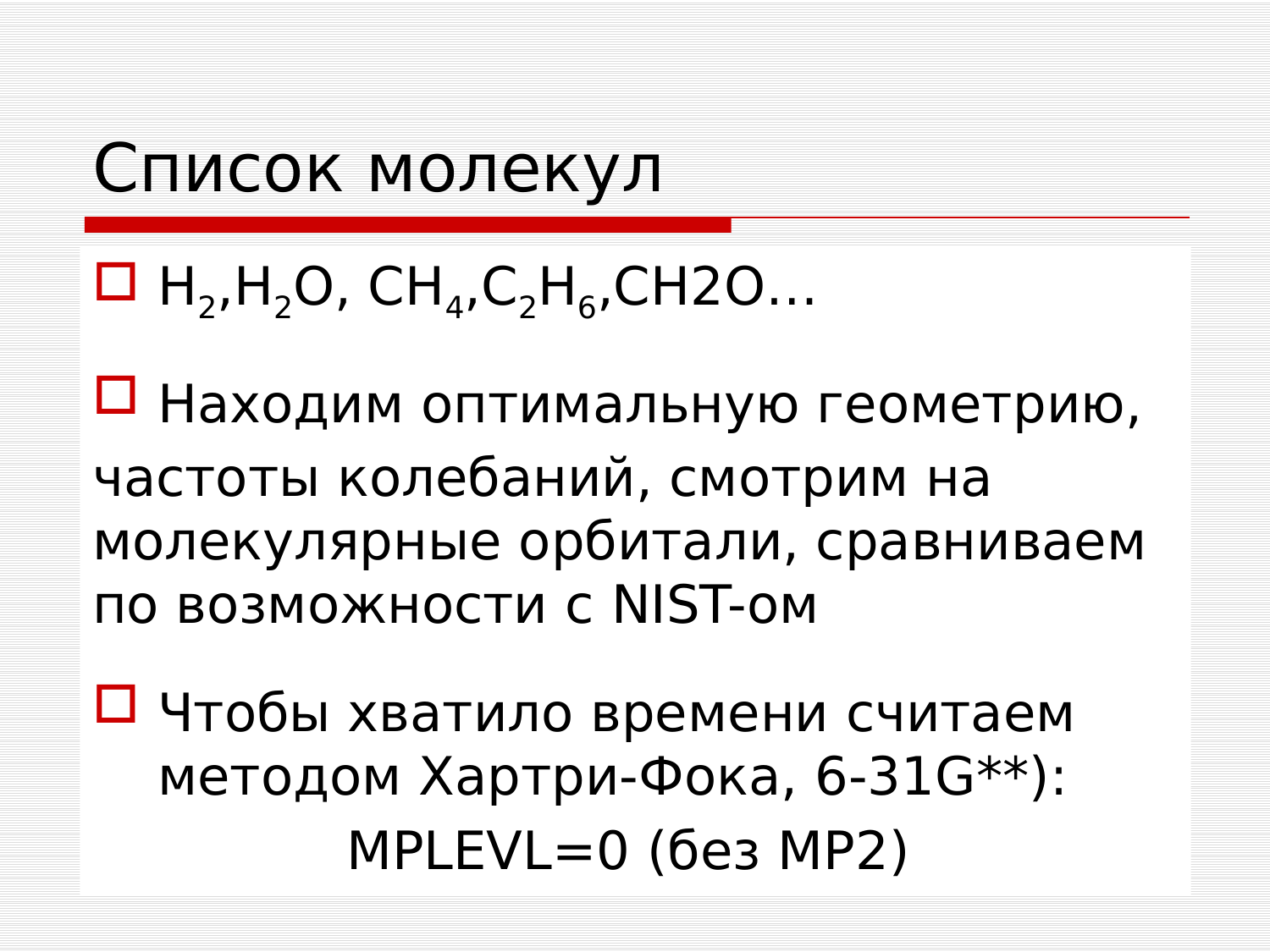

# Список молекул
H2,H2O, CH4,C2H6,CH2O…

Находим оптимальную геометрию,
частоты колебаний, смотрим на молекулярные орбитали, сравниваем по возможности с NIST-ом

Чтобы хватило времени считаем методом Хартри-Фока, 6-31G**):
		MPLEVL=0 (без MP2)